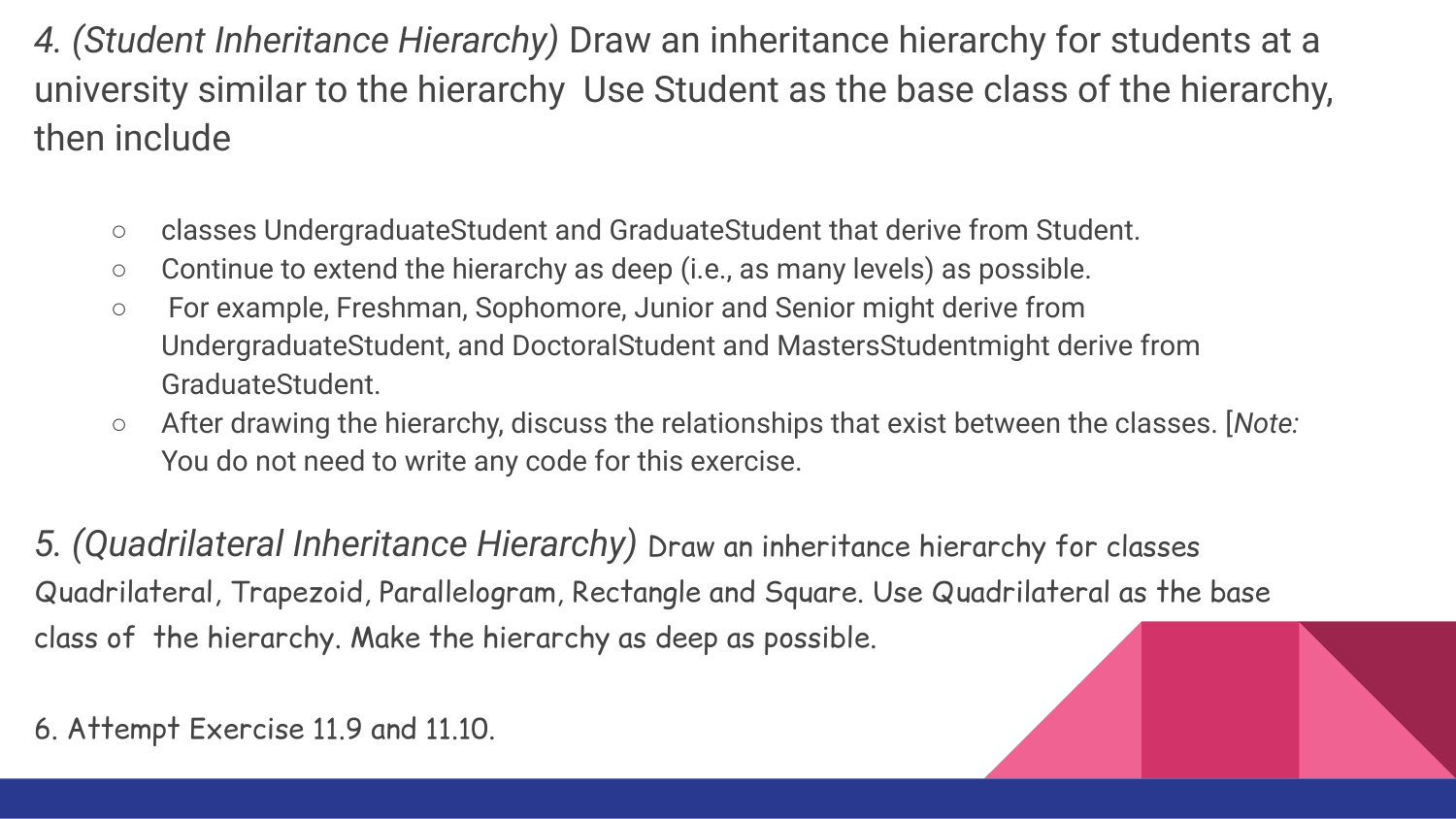

4. (Student Inheritance Hierarchy) Draw an inheritance hierarchy for students at a university similar to the hierarchy  Use Student as the base class of the hierarchy, then include

classes UndergraduateStudent and GraduateStudent that derive from Student.
Continue to extend the hierarchy as deep (i.e., as many levels) as possible.
 For example, Freshman, Sophomore, Junior and Senior might derive from UndergraduateStudent, and DoctoralStudent and MastersStudentmight derive from GraduateStudent.
After drawing the hierarchy, discuss the relationships that exist between the classes. [Note: You do not need to write any code for this exercise.

5. (Quadrilateral Inheritance Hierarchy) Draw an inheritance hierarchy for classes Quadrilateral, Trapezoid, Parallelogram, Rectangle and Square. Use Quadrilateral as the base class of  the hierarchy. Make the hierarchy as deep as possible.

6. Attempt Exercise 11.9 and 11.10.